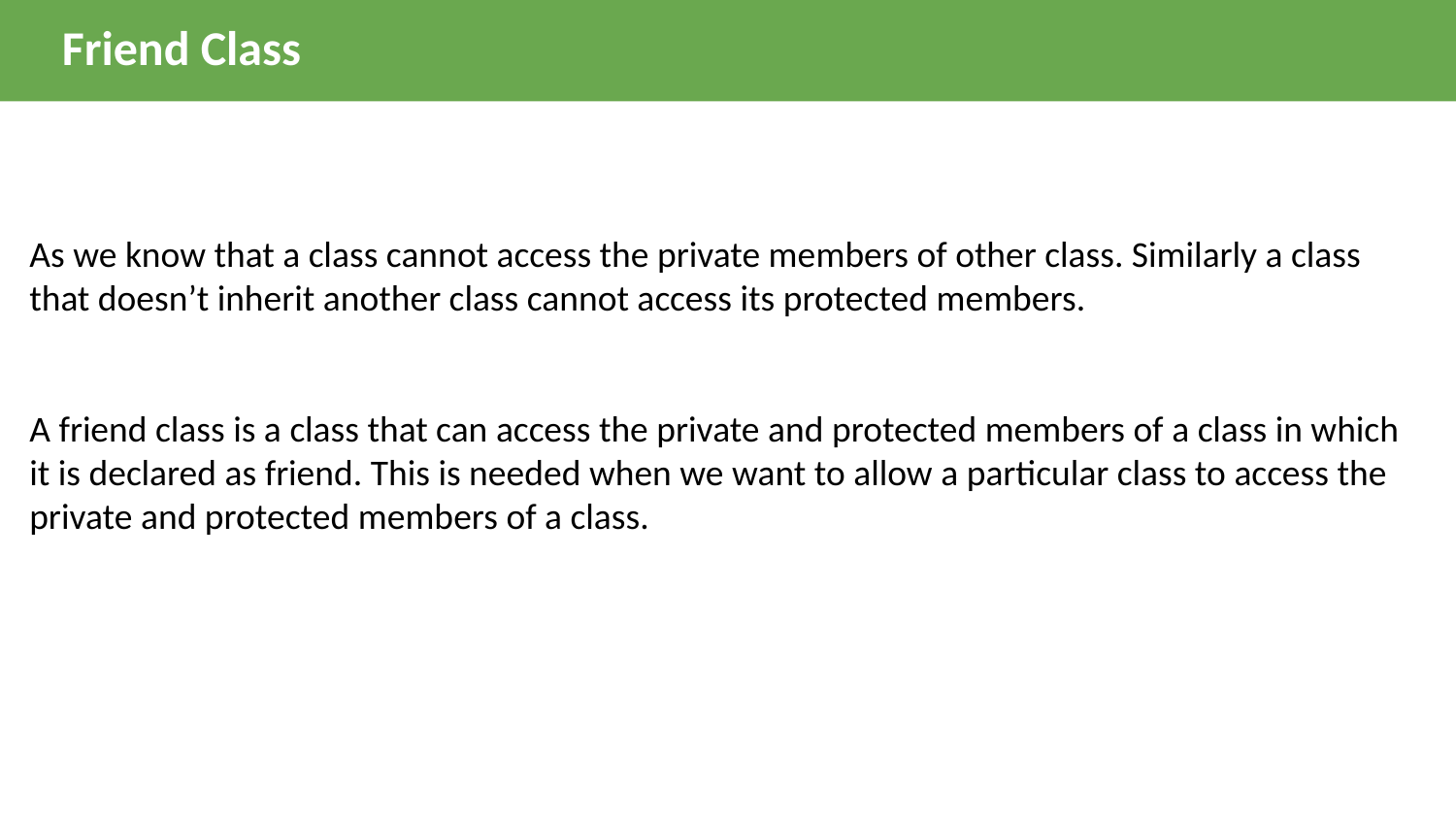

Friend Class

As we know that a class cannot access the private members of other class. Similarly a class that doesn’t inherit another class cannot access its protected members.

A friend class is a class that can access the private and protected members of a class in which it is declared as friend. This is needed when we want to allow a particular class to access the private and protected members of a class.